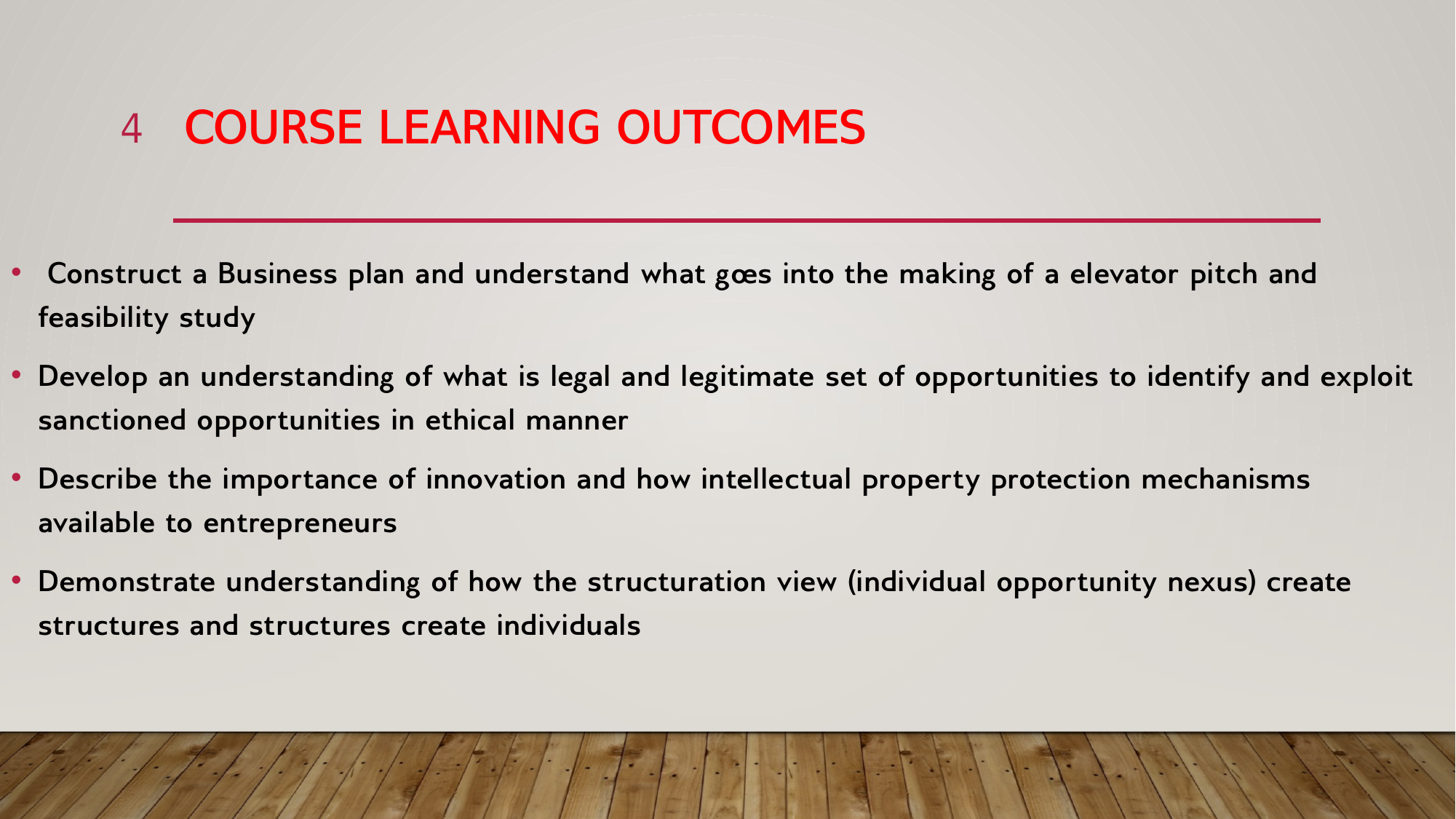

4
# Course Learning Outcomes
 Construct a Business plan and understand what goes into the making of a elevator pitch and feasibility study
Develop an understanding of what is legal and legitimate set of opportunities to identify and exploit sanctioned opportunities in ethical manner
Describe the importance of innovation and how intellectual property protection mechanisms available to entrepreneurs
Demonstrate understanding of how the structuration view (individual opportunity nexus) create structures and structures create individuals